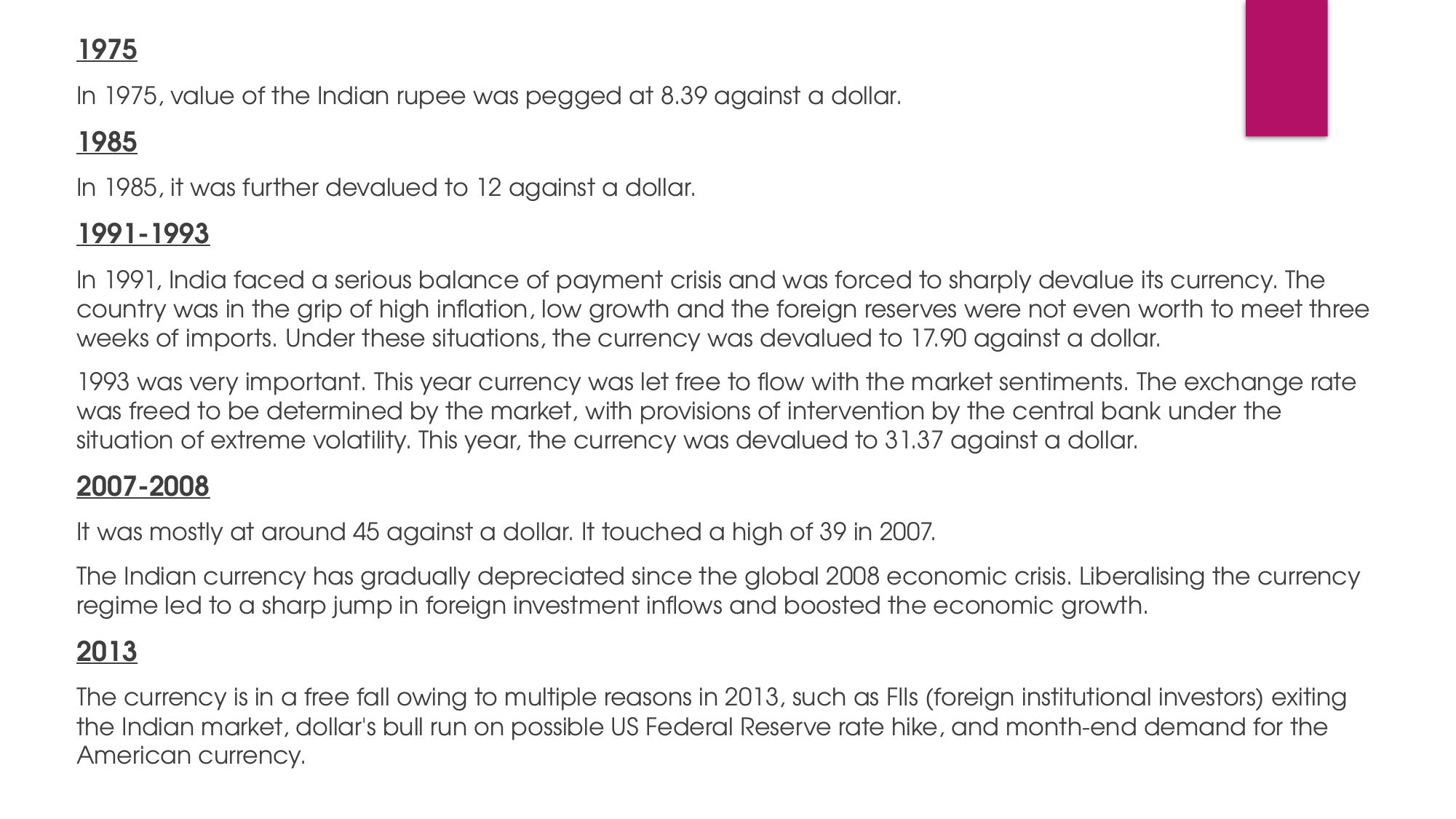

1975
In 1975, value of the Indian rupee was pegged at 8.39 against a dollar.
1985
In 1985, it was further devalued to 12 against a dollar.
1991-1993
In 1991, India faced a serious balance of payment crisis and was forced to sharply devalue its currency. The country was in the grip of high inflation, low growth and the foreign reserves were not even worth to meet three weeks of imports. Under these situations, the currency was devalued to 17.90 against a dollar.
1993 was very important. This year currency was let free to flow with the market sentiments. The exchange rate was freed to be determined by the market, with provisions of intervention by the central bank under the situation of extreme volatility. This year, the currency was devalued to 31.37 against a dollar.
2007-2008
It was mostly at around 45 against a dollar. It touched a high of 39 in 2007.
The Indian currency has gradually depreciated since the global 2008 economic crisis. Liberalising the currency regime led to a sharp jump in foreign investment inflows and boosted the economic growth.
2013
The currency is in a free fall owing to multiple reasons in 2013, such as FIIs (foreign institutional investors) exiting the Indian market, dollar's bull run on possible US Federal Reserve rate hike, and month-end demand for the American currency.